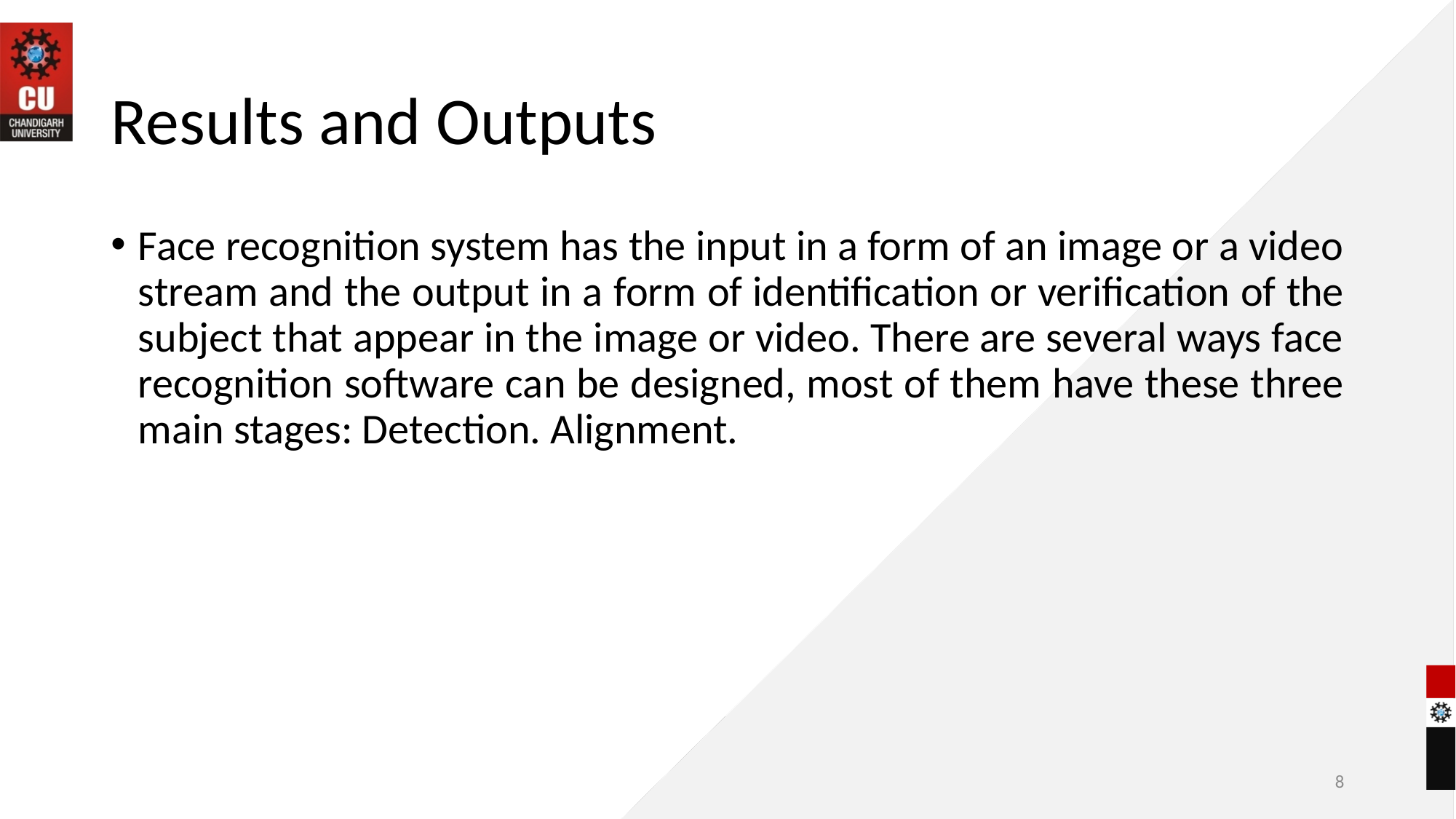

# Results and Outputs
Face recognition system has the input in a form of an image or a video stream and the output in a form of identification or verification of the subject that appear in the image or video. There are several ways face recognition software can be designed, most of them have these three main stages: Detection. Alignment.
8